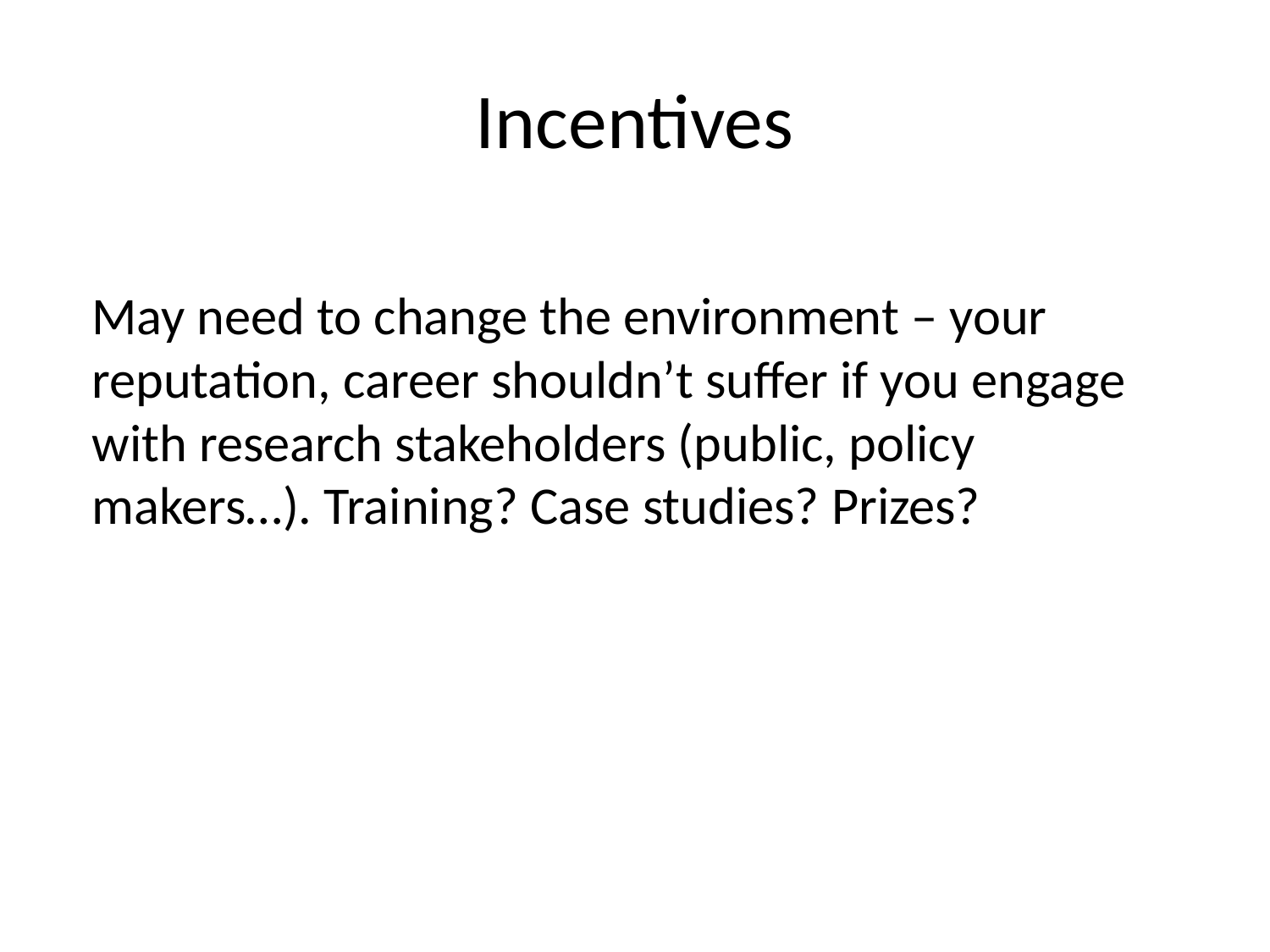

# Incentives
May need to change the environment – your reputation, career shouldn’t suffer if you engage with research stakeholders (public, policy makers…). Training? Case studies? Prizes?